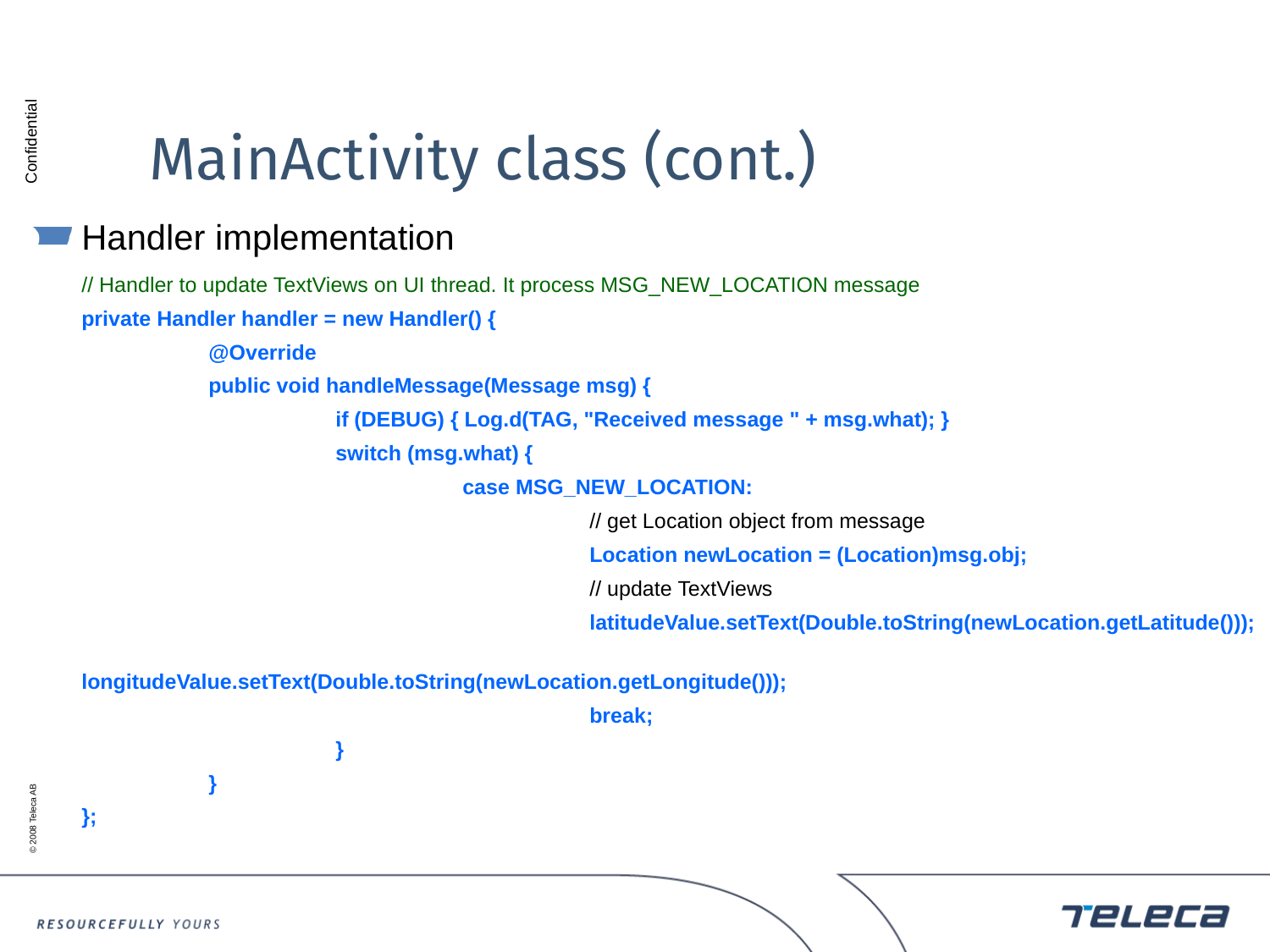

# MainActivity class (cont.)
Handler implementation
	// Handler to update TextViews on UI thread. It process MSG_NEW_LOCATION message
	private Handler handler = new Handler() {
        		@Override
        		public void handleMessage(Message msg) {
			if (DEBUG) { Log.d(TAG, "Received message " + msg.what); }
			switch (msg.what) {
				case MSG_NEW_LOCATION:
					// get Location object from message
					Location newLocation = (Location)msg.obj;
					// update TextViews
					latitudeValue.setText(Double.toString(newLocation.getLatitude()));
					longitudeValue.setText(Double.toString(newLocation.getLongitude()));
					break;
			}
		}
	};